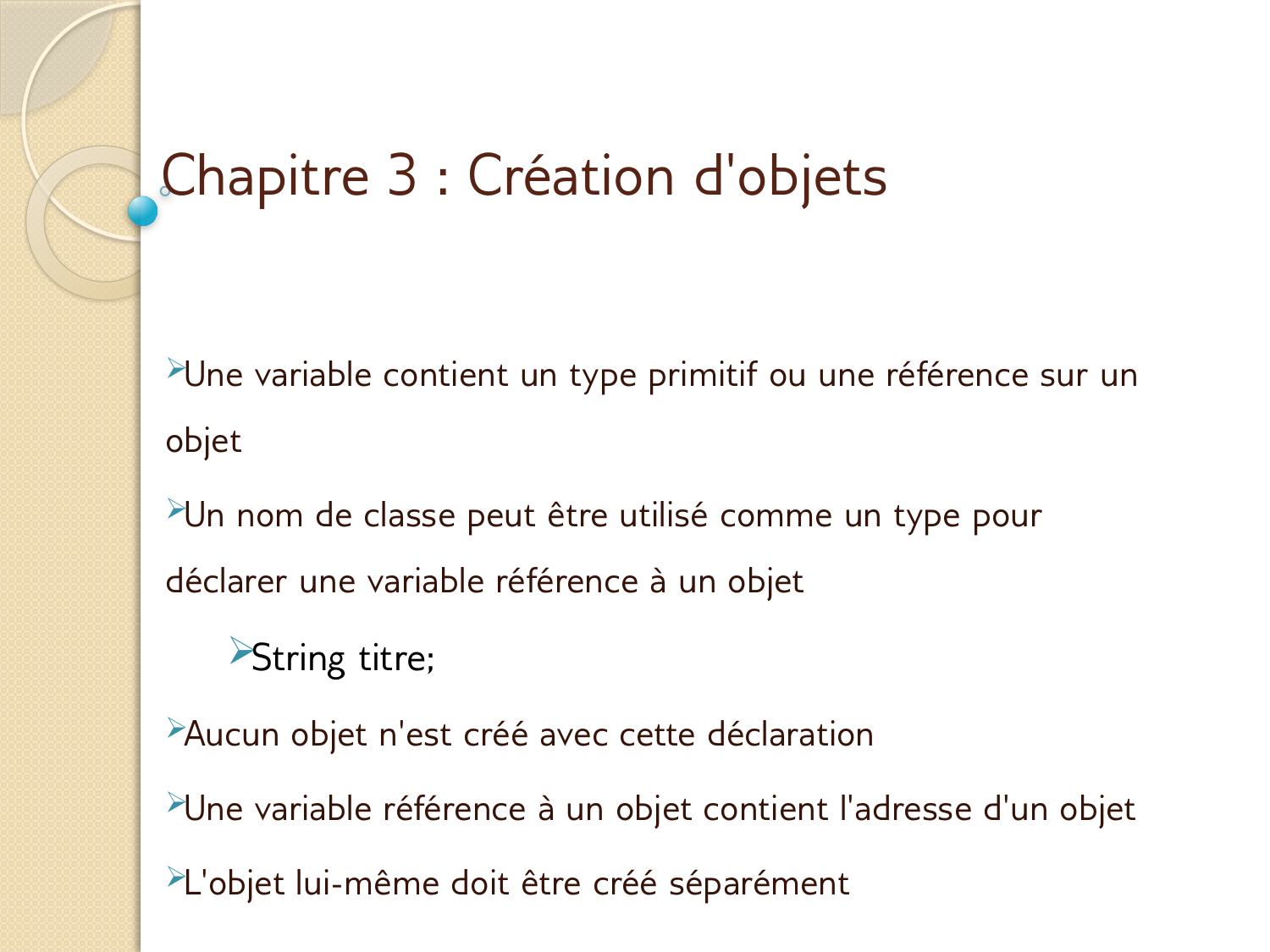

# Chapitre 3 : Création d'objets
Une variable contient un type primitif ou une référence sur un objet
Un nom de classe peut être utilisé comme un type pour déclarer une variable référence à un objet
String titre;
Aucun objet n'est créé avec cette déclaration
Une variable référence à un objet contient l'adresse d'un objet
L'objet lui-même doit être créé séparément